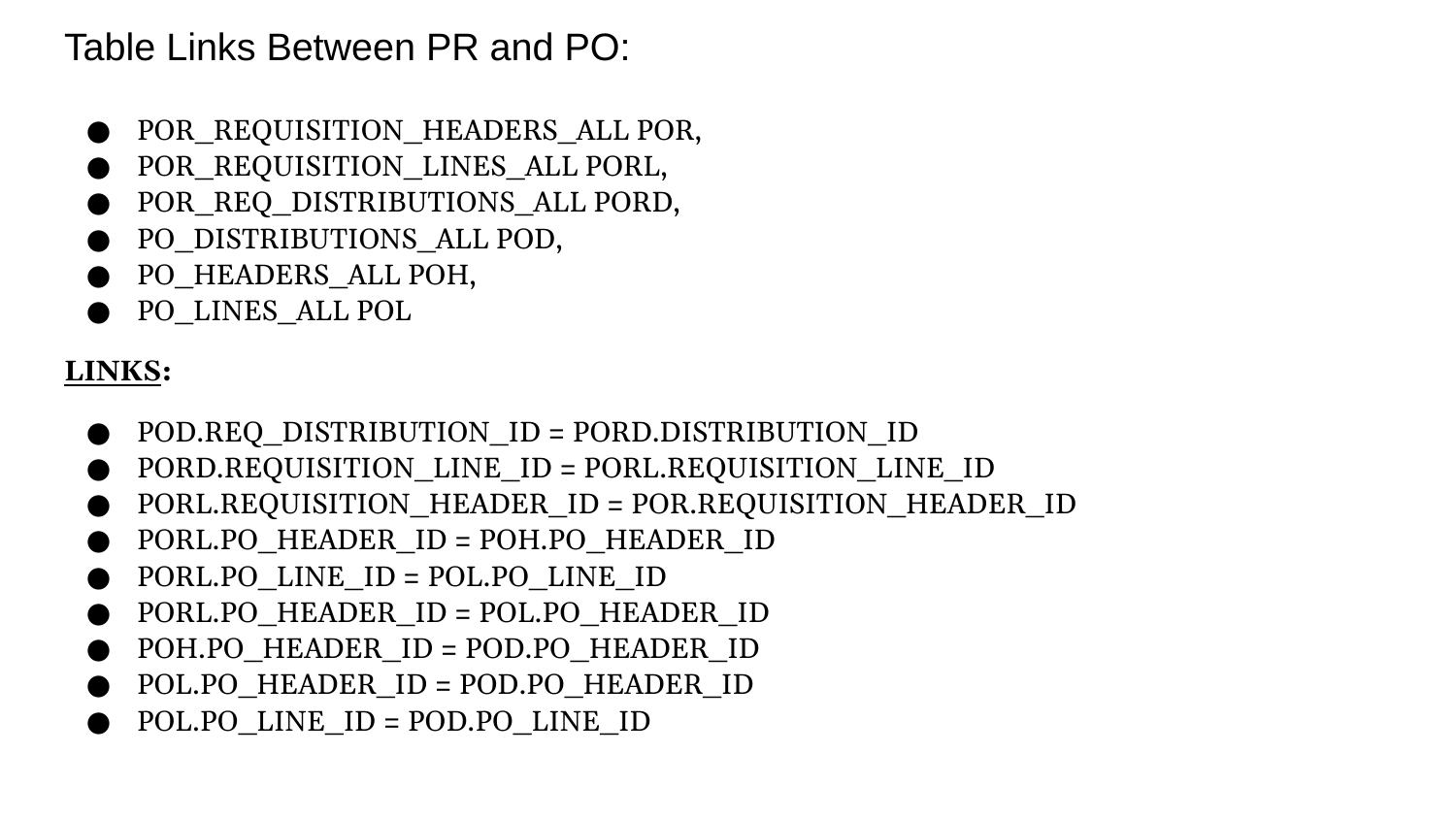

# Table Links Between PR and PO:
POR_REQUISITION_HEADERS_ALL POR,
POR_REQUISITION_LINES_ALL PORL,
POR_REQ_DISTRIBUTIONS_ALL PORD,
PO_DISTRIBUTIONS_ALL POD,
PO_HEADERS_ALL POH,
PO_LINES_ALL POL
LINKS:
POD.REQ_DISTRIBUTION_ID = PORD.DISTRIBUTION_ID
PORD.REQUISITION_LINE_ID = PORL.REQUISITION_LINE_ID
PORL.REQUISITION_HEADER_ID = POR.REQUISITION_HEADER_ID
PORL.PO_HEADER_ID = POH.PO_HEADER_ID
PORL.PO_LINE_ID = POL.PO_LINE_ID
PORL.PO_HEADER_ID = POL.PO_HEADER_ID
POH.PO_HEADER_ID = POD.PO_HEADER_ID
POL.PO_HEADER_ID = POD.PO_HEADER_ID
POL.PO_LINE_ID = POD.PO_LINE_ID